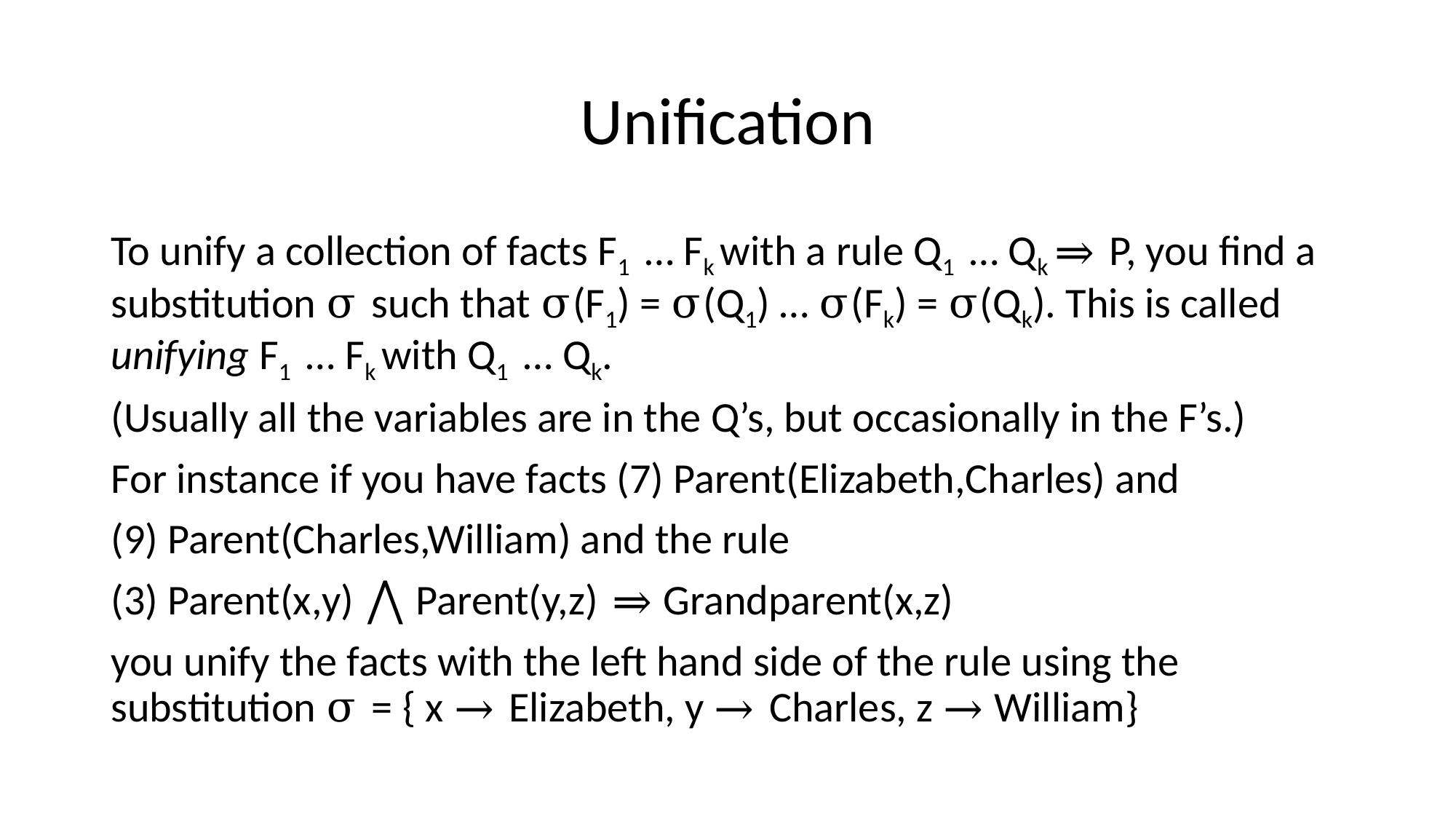

# Unification
To unify a collection of facts F1  … Fk with a rule Q1  … Qk ⇒ P, you find a substitution σ such that σ(F1) = σ(Q1) … σ(Fk) = σ(Qk). This is called unifying F1  … Fk with Q1  … Qk.
(Usually all the variables are in the Q’s, but occasionally in the F’s.)
For instance if you have facts (7) Parent(Elizabeth,Charles) and
(9) Parent(Charles,William) and the rule
(3) Parent(x,y) ⋀ Parent(y,z) ⇒ Grandparent(x,z)
you unify the facts with the left hand side of the rule using the substitution σ = { x → Elizabeth, y → Charles, z → William}